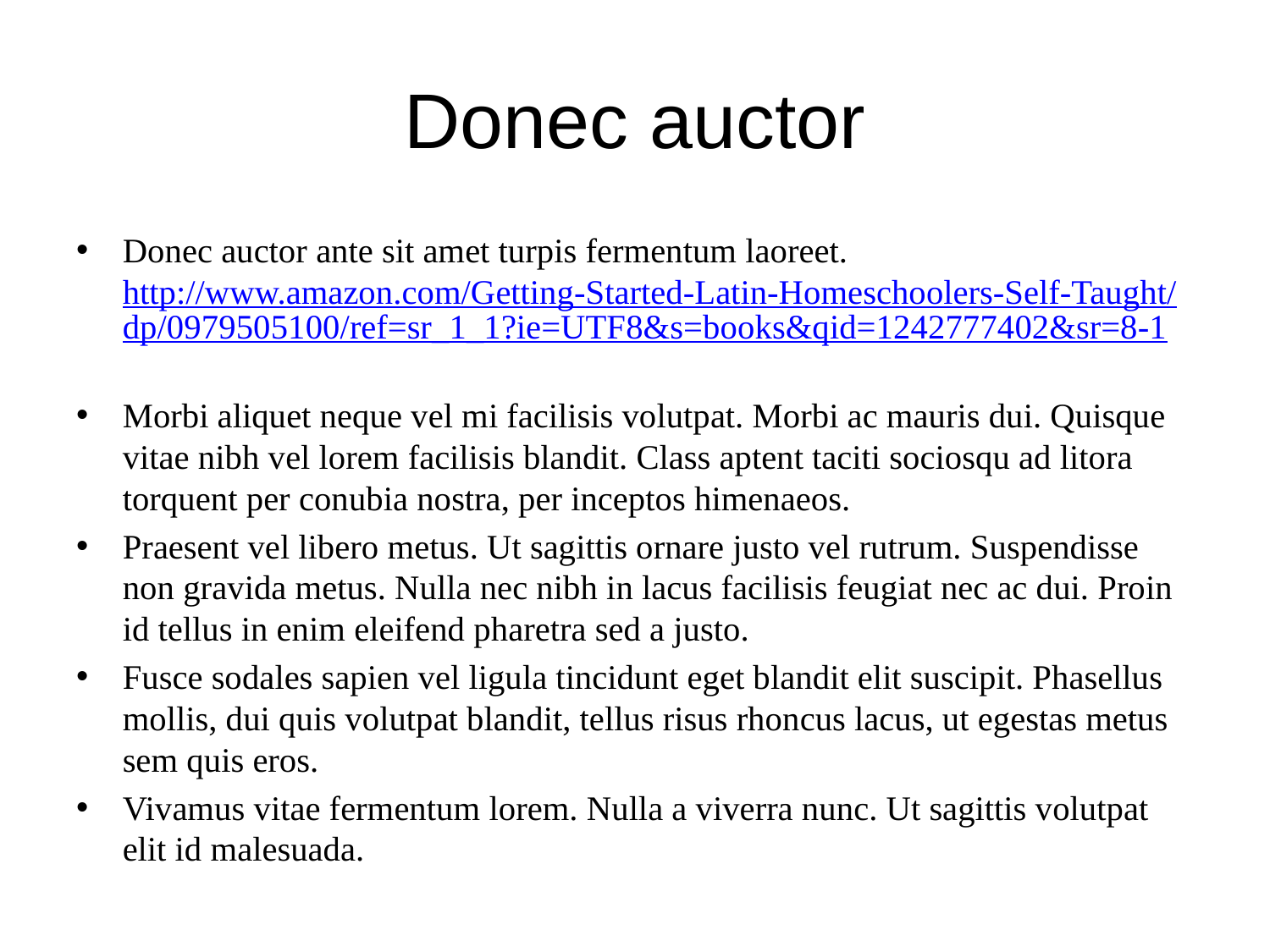

# Donec auctor
Donec auctor ante sit amet turpis fermentum laoreet. http://www.amazon.com/Getting-Started-Latin-Homeschoolers-Self-Taught/dp/0979505100/ref=sr_1_1?ie=UTF8&s=books&qid=1242777402&sr=8-1
Morbi aliquet neque vel mi facilisis volutpat. Morbi ac mauris dui. Quisque vitae nibh vel lorem facilisis blandit. Class aptent taciti sociosqu ad litora torquent per conubia nostra, per inceptos himenaeos.
Praesent vel libero metus. Ut sagittis ornare justo vel rutrum. Suspendisse non gravida metus. Nulla nec nibh in lacus facilisis feugiat nec ac dui. Proin id tellus in enim eleifend pharetra sed a justo.
Fusce sodales sapien vel ligula tincidunt eget blandit elit suscipit. Phasellus mollis, dui quis volutpat blandit, tellus risus rhoncus lacus, ut egestas metus sem quis eros.
Vivamus vitae fermentum lorem. Nulla a viverra nunc. Ut sagittis volutpat elit id malesuada.